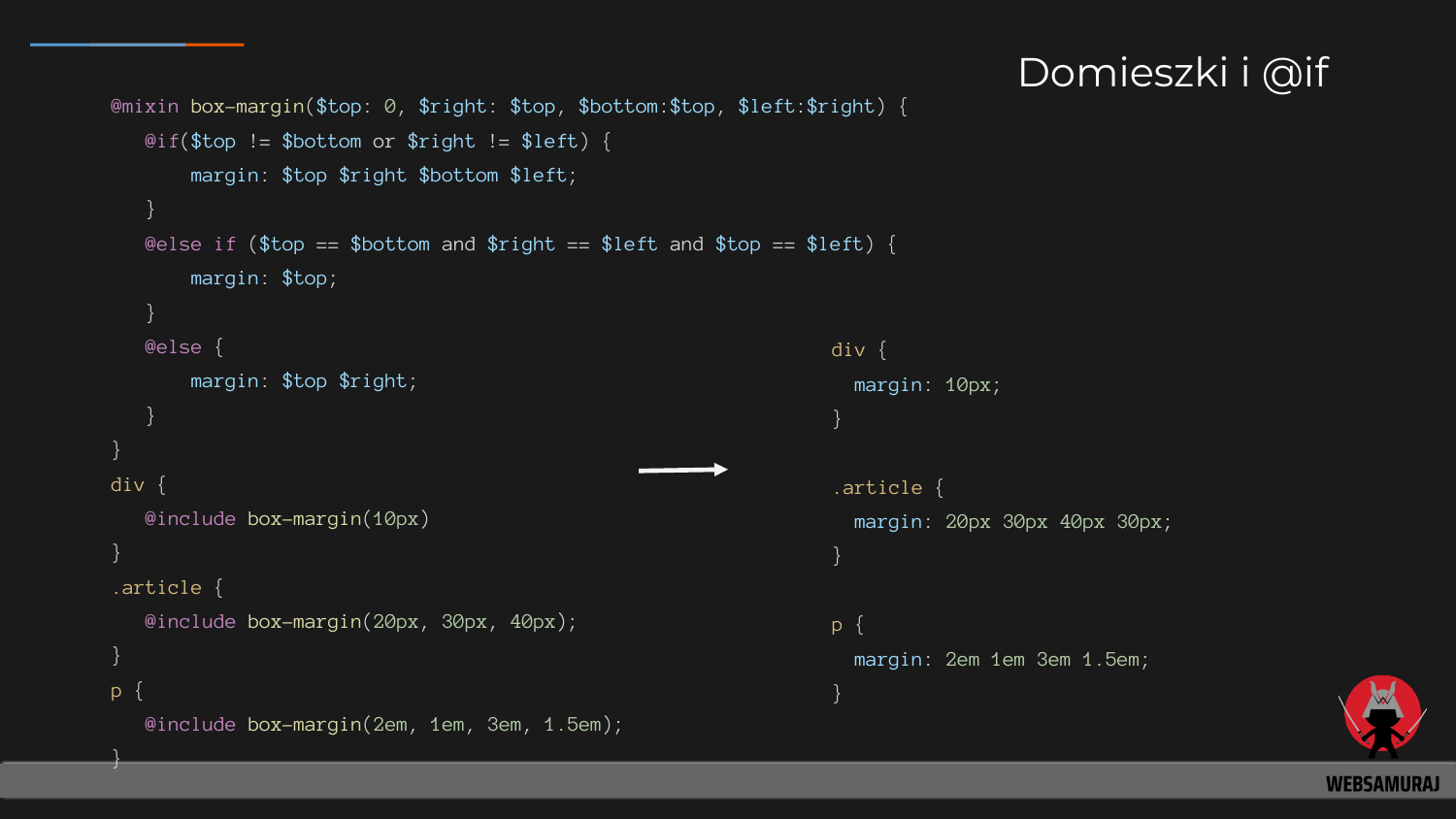

# Domieszki i @if
@mixin box-margin($top: 0, $right: $top, $bottom:$top, $left:$right) {
   @if($top != $bottom or $right != $left) {
       margin: $top $right $bottom $left;
   }
   @else if ($top == $bottom and $right == $left and $top == $left) {
       margin: $top;
   }
   @else {
       margin: $top $right;
   }
}
div {
   @include box-margin(10px)
}
.article {
   @include box-margin(20px, 30px, 40px);
}
p {
   @include box-margin(2em, 1em, 3em, 1.5em);
}

div {
  margin: 10px;
}

.article {
  margin: 20px 30px 40px 30px;
}

p {
  margin: 2em 1em 3em 1.5em;
}